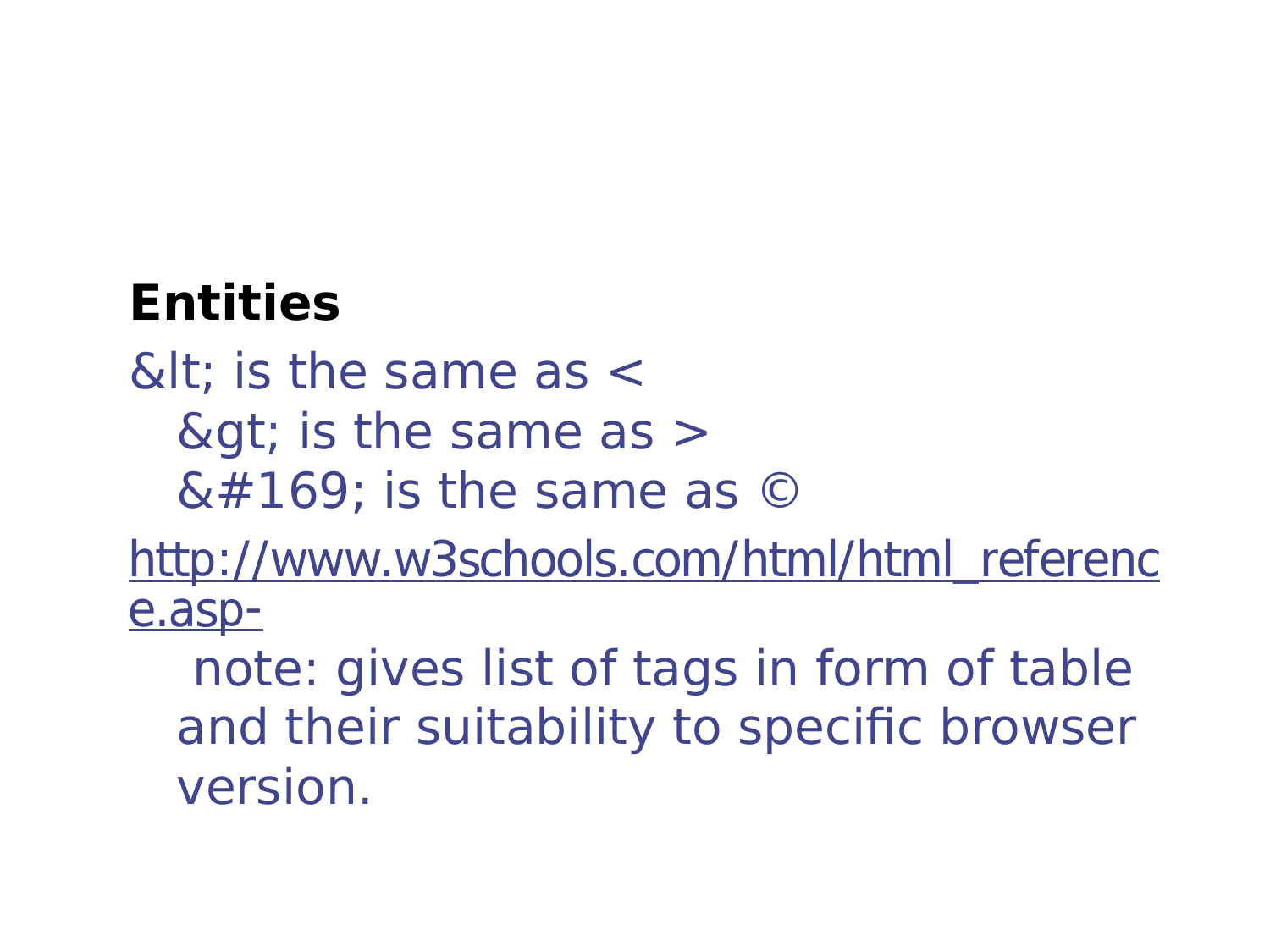

#
Entities
&lt; is the same as <
&gt; is the same as >
&#169; is the same as ©
http://www.w3schools.com/html/html_reference.asp- note: gives list of tags in form of table and their suitability to specific browser version.